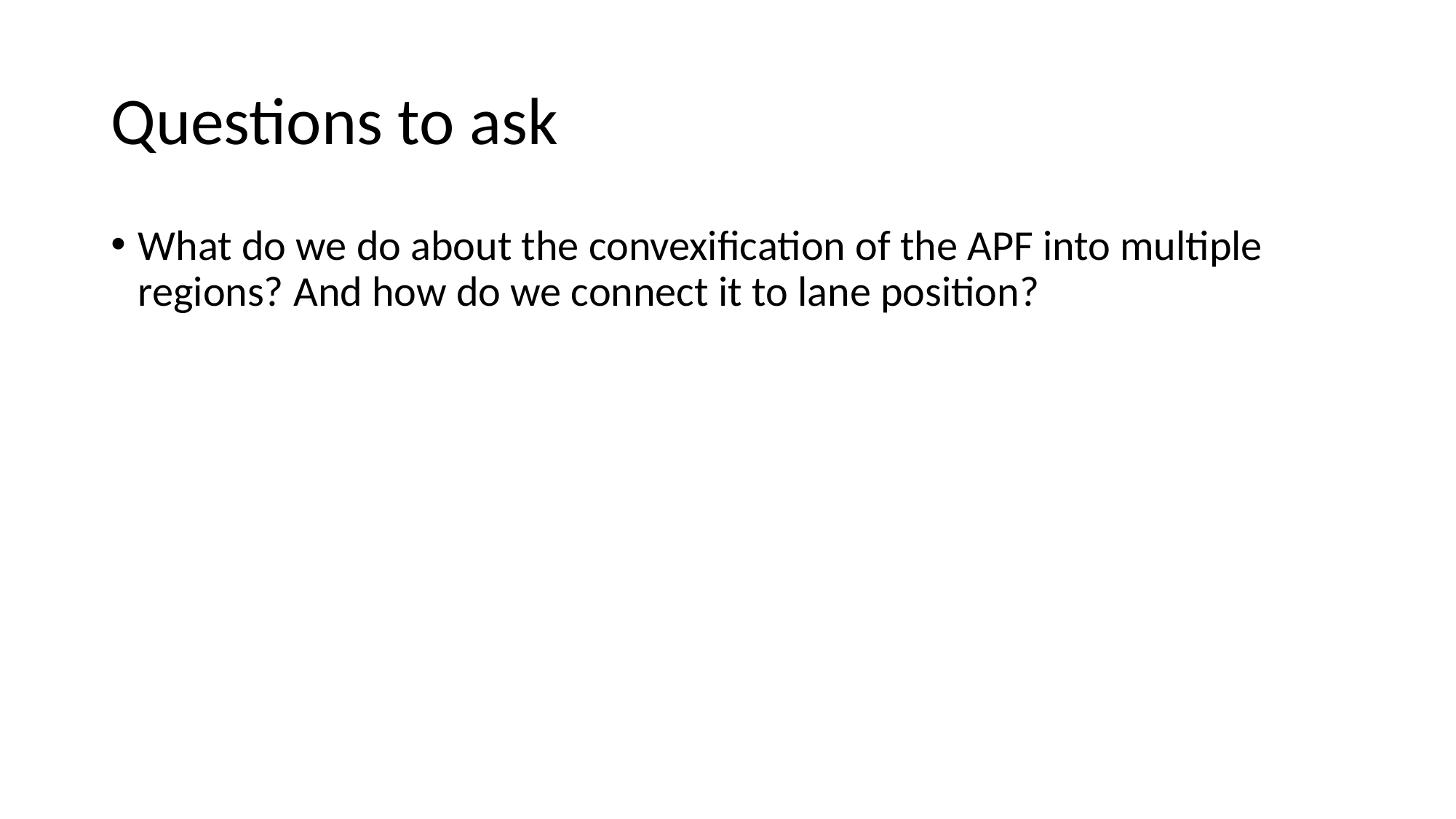

# Questions to ask
What do we do about the convexification of the APF into multiple regions? And how do we connect it to lane position?